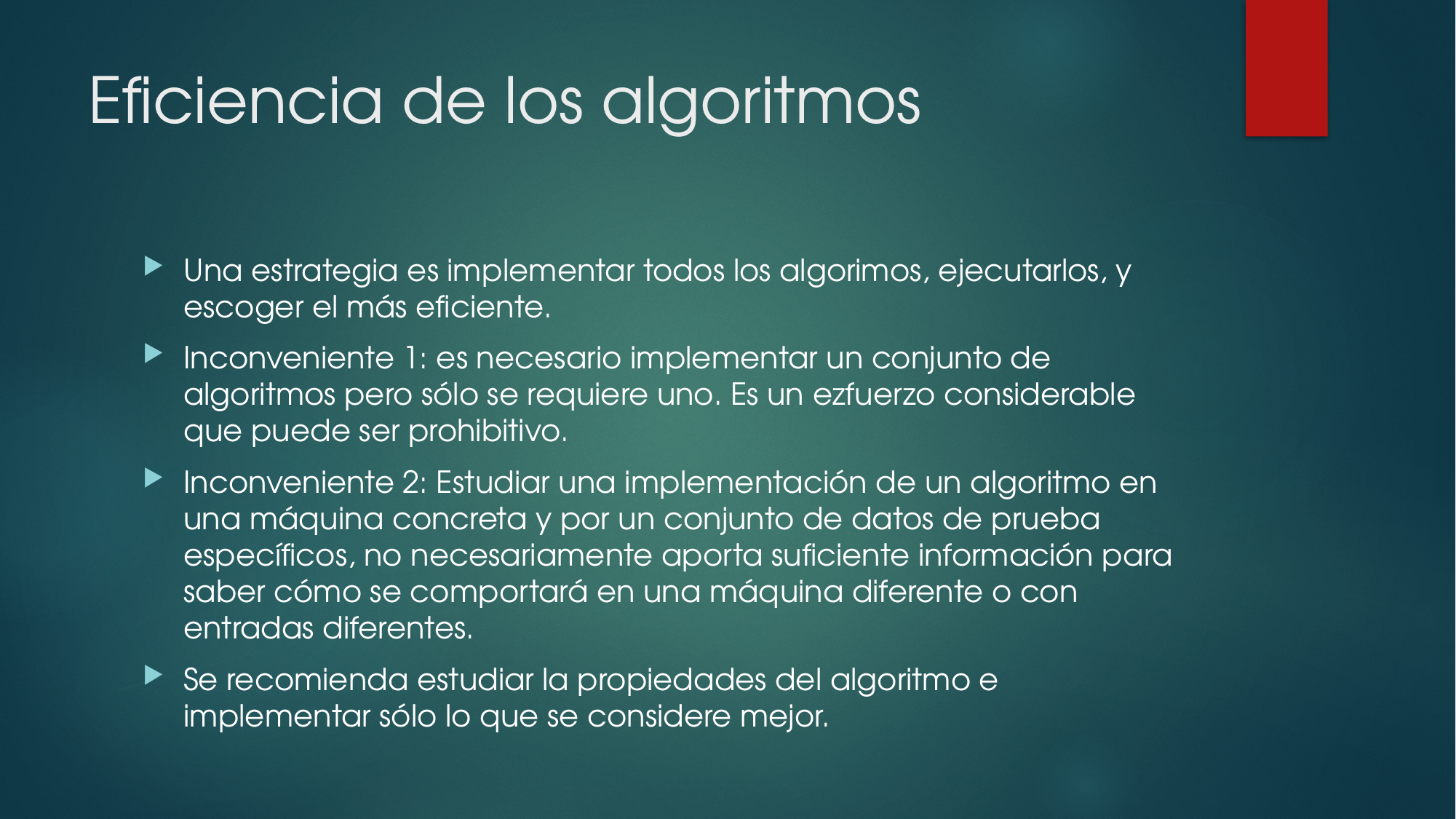

# Eficiencia de los algoritmos
Una estrategia es implementar todos los algorimos, ejecutarlos, y escoger el más eficiente.
Inconveniente 1: es necesario implementar un conjunto de algoritmos pero sólo se requiere uno. Es un ezfuerzo considerable que puede ser prohibitivo.
Inconveniente 2: Estudiar una implementación de un algoritmo en una máquina concreta y por un conjunto de datos de prueba específicos, no necesariamente aporta suficiente información para saber cómo se comportará en una máquina diferente o con entradas diferentes.
Se recomienda estudiar la propiedades del algoritmo e implementar sólo lo que se considere mejor.